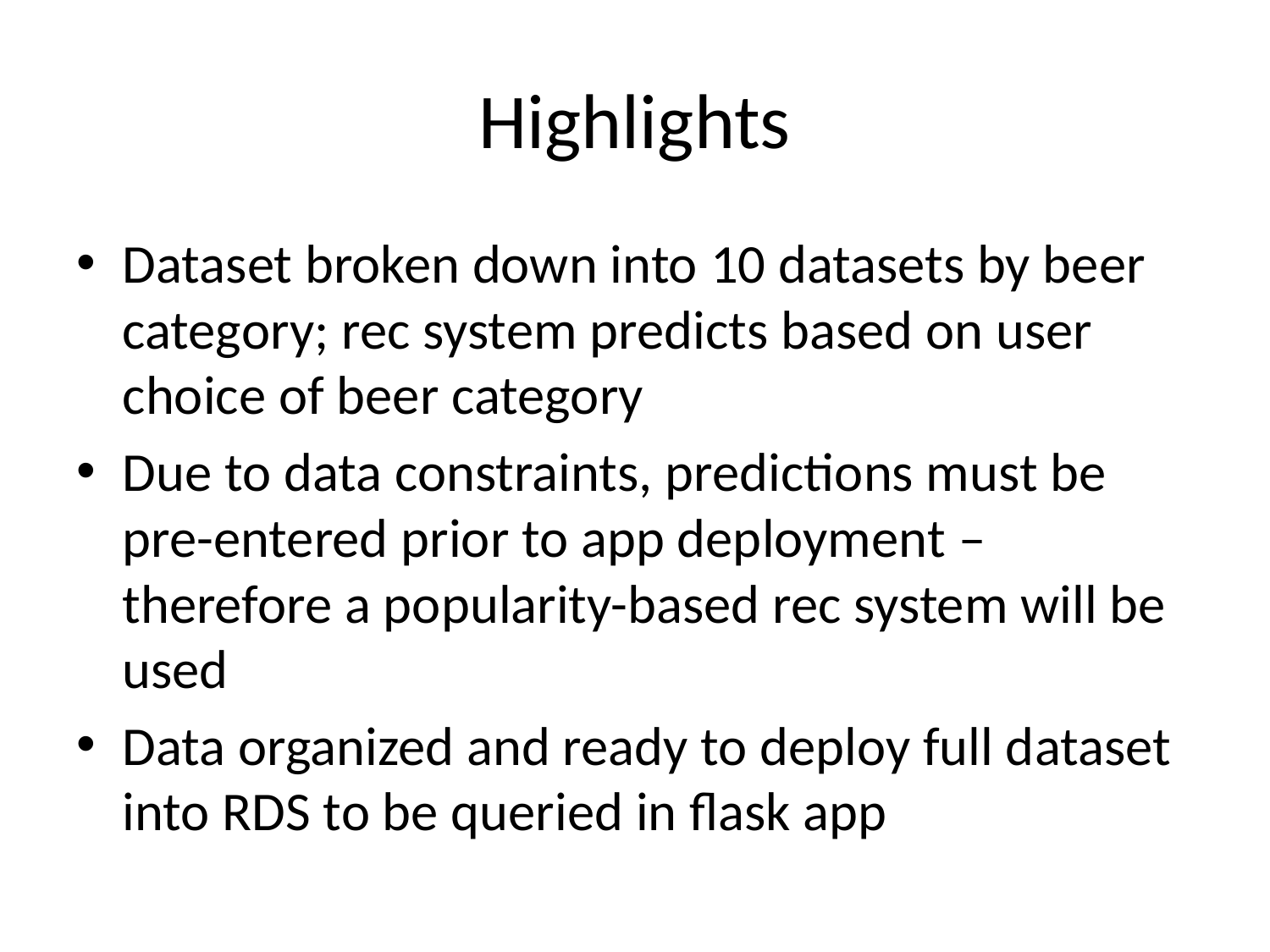

# Highlights
Dataset broken down into 10 datasets by beer category; rec system predicts based on user choice of beer category
Due to data constraints, predictions must be pre-entered prior to app deployment – therefore a popularity-based rec system will be used
Data organized and ready to deploy full dataset into RDS to be queried in flask app